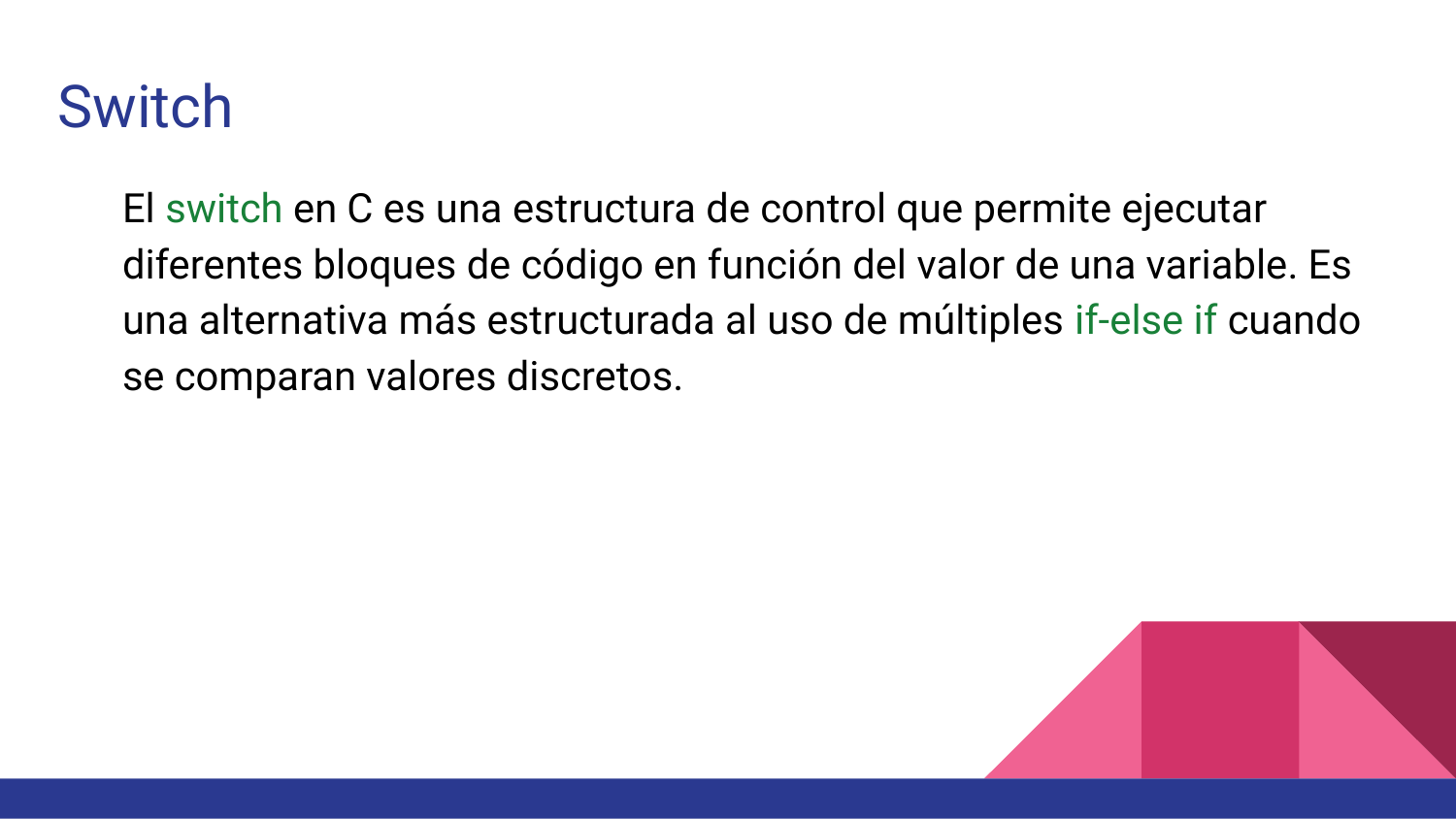

# Switch
El switch en C es una estructura de control que permite ejecutar diferentes bloques de código en función del valor de una variable. Es una alternativa más estructurada al uso de múltiples if-else if cuando se comparan valores discretos.